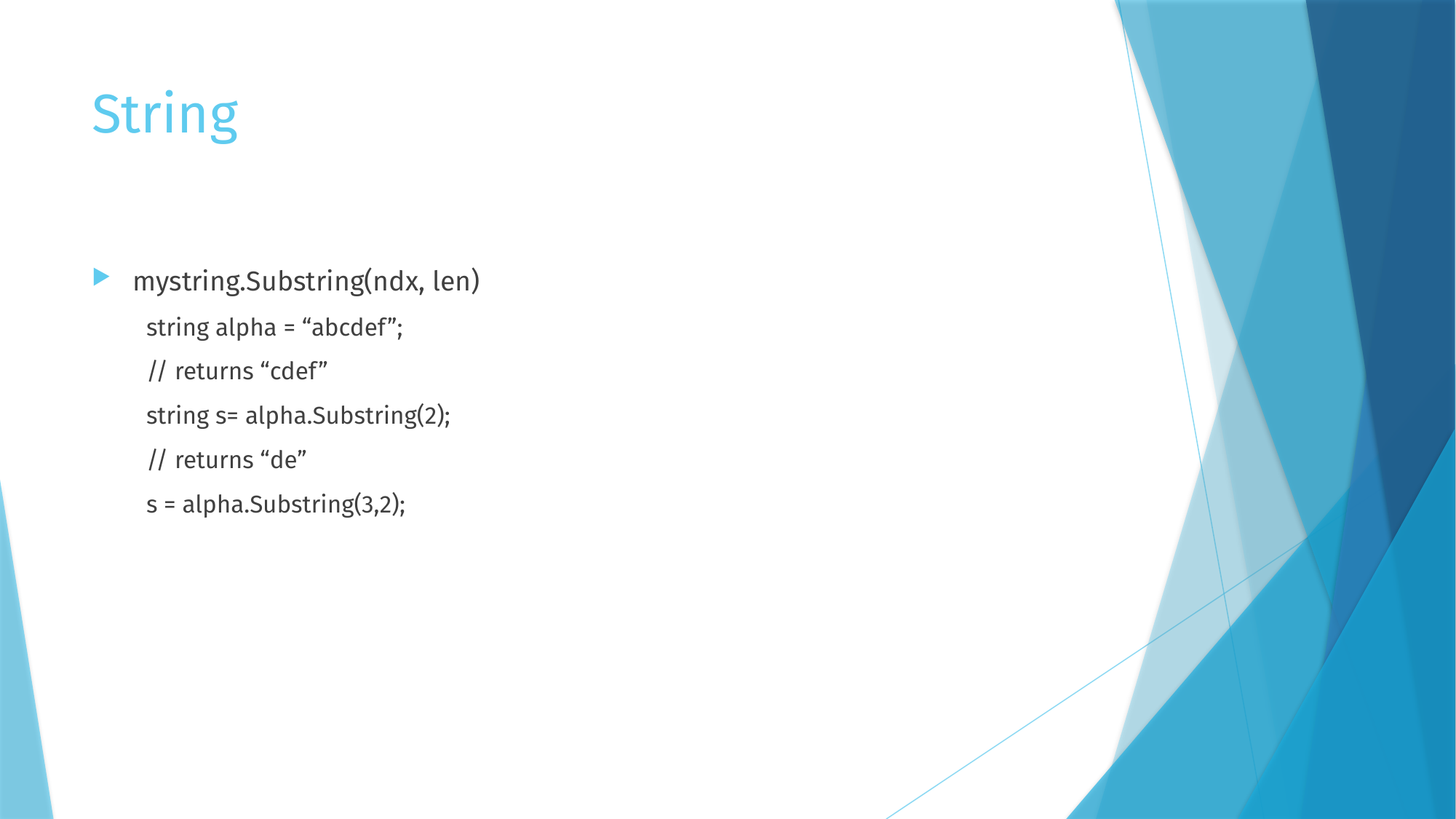

# String
mystring.Substring(ndx, len)
string alpha = “abcdef”;
// returns “cdef”
string s= alpha.Substring(2);
// returns “de”
s = alpha.Substring(3,2);